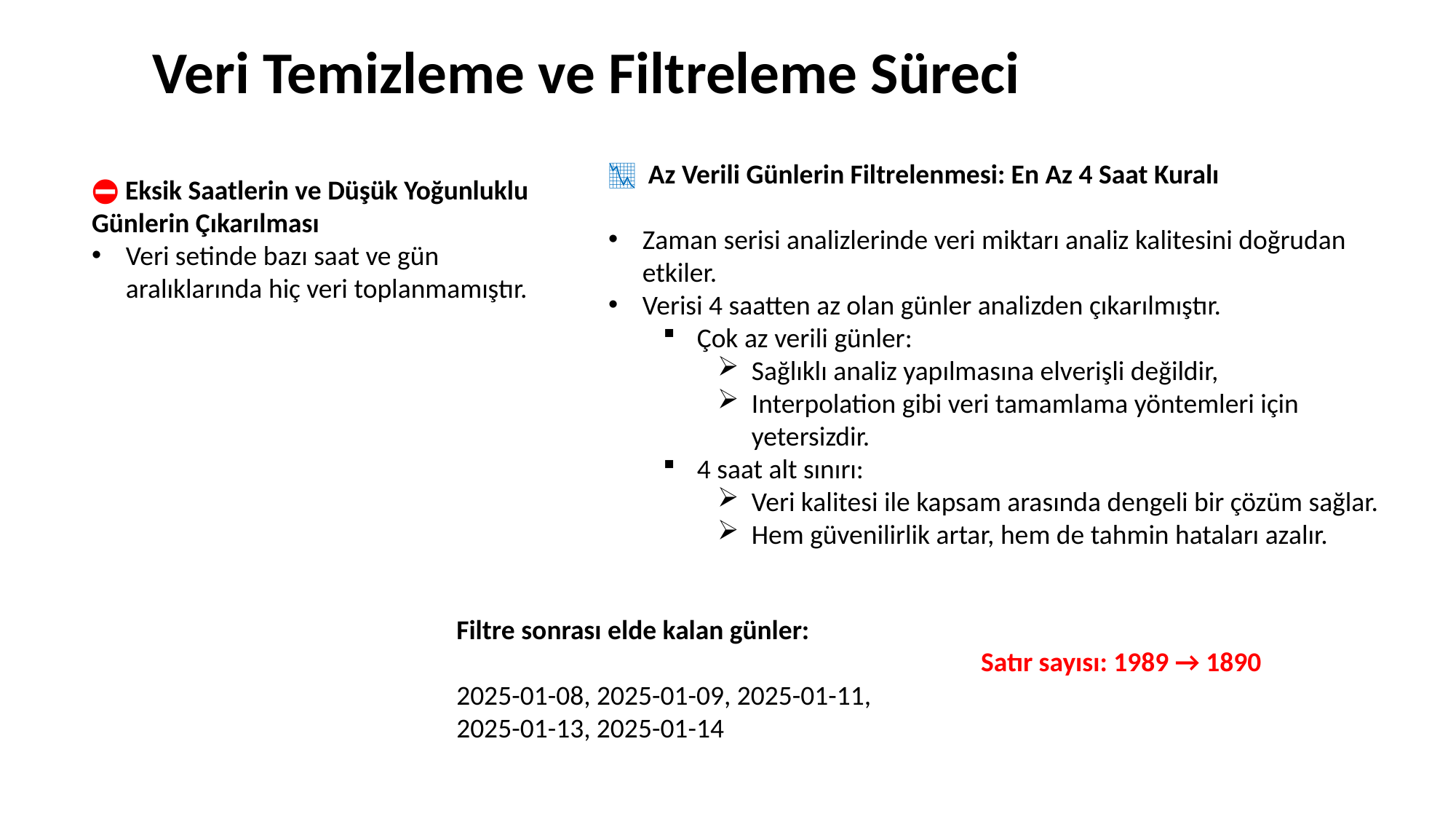

Veri Temizleme ve Filtreleme Süreci
📉  Az Verili Günlerin Filtrelenmesi: En Az 4 Saat Kuralı

Zaman serisi analizlerinde veri miktarı analiz kalitesini doğrudan etkiler.
Verisi 4 saatten az olan günler analizden çıkarılmıştır.
Çok az verili günler:
Sağlıklı analiz yapılmasına elverişli değildir,
Interpolation gibi veri tamamlama yöntemleri için yetersizdir.
4 saat alt sınırı:
Veri kalitesi ile kapsam arasında dengeli bir çözüm sağlar.
Hem güvenilirlik artar, hem de tahmin hataları azalır.
⛔ Eksik Saatlerin ve Düşük Yoğunluklu Günlerin Çıkarılması
Veri setinde bazı saat ve gün aralıklarında hiç veri toplanmamıştır.

Filtre sonrası elde kalan günler:

2025-01-08, 2025-01-09, 2025-01-11, 2025-01-13, 2025-01-14
Satır sayısı: 1989 → 1890